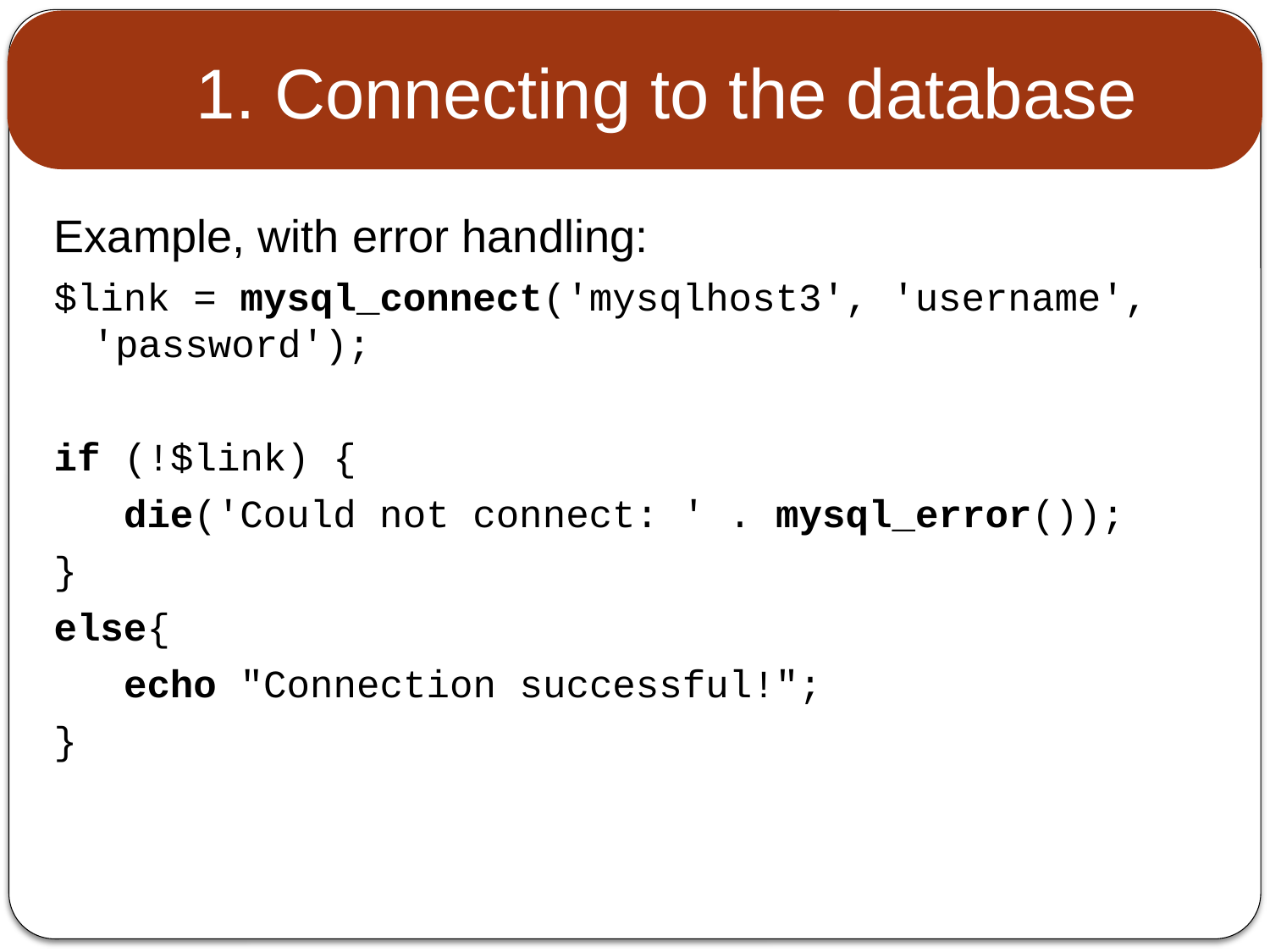

# 1. Connecting to the database
Example, with error handling:
$link = mysql_connect('mysqlhost3', 'username', 'password');

if (!$link) {
   die('Could not connect: ' . mysql_error());
}
else{
   echo "Connection successful!";
}